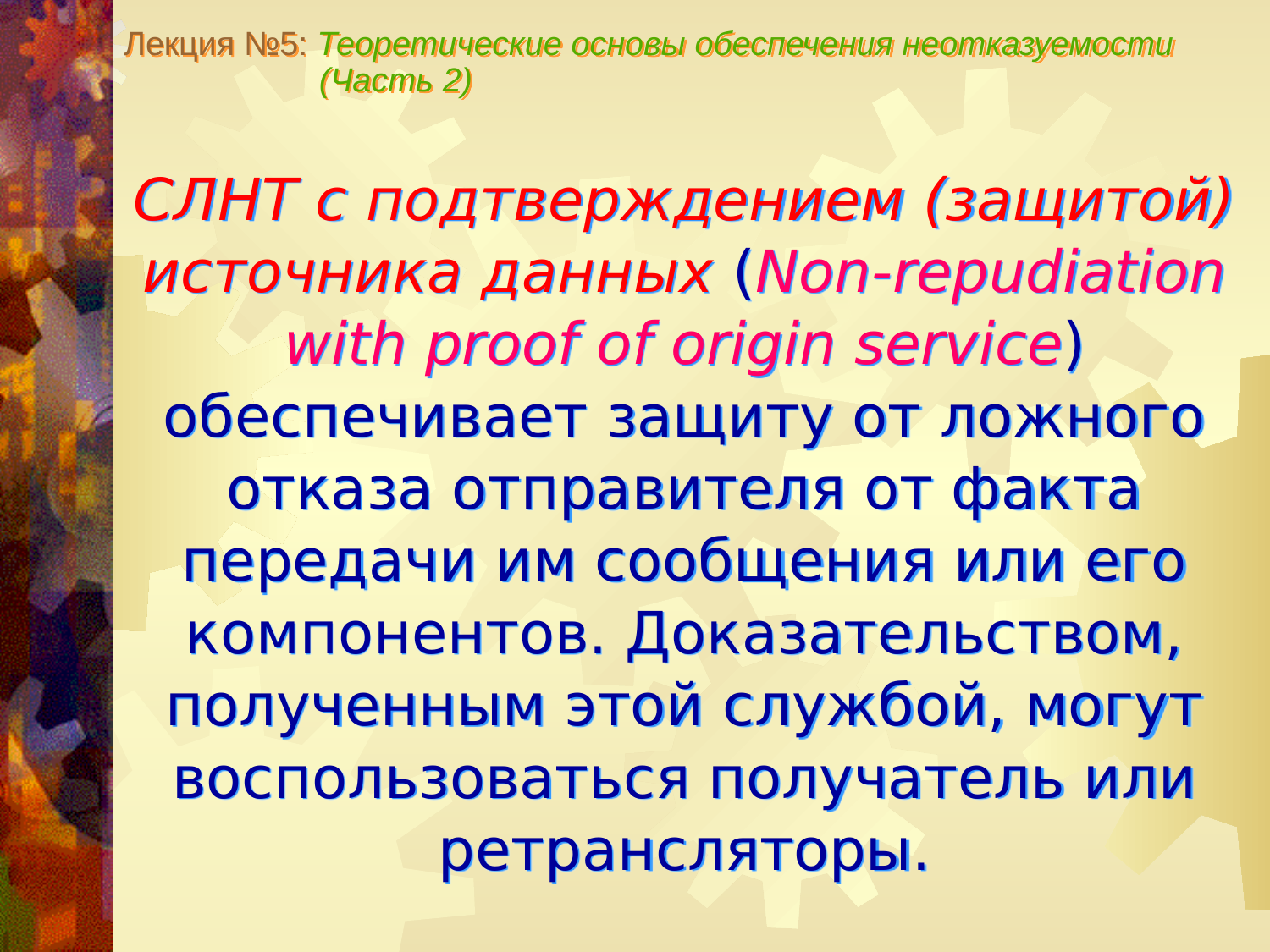

Лекция №5: Теоретические основы обеспечения неотказуемости
                       (Часть 2)
СЛНТ с подтверждением (защитой) источника данных (Non-repudiation with proof of origin service) обеспечивает защиту от ложного отказа отправителя от факта передачи им сообщения или его компонентов. Доказательством, полученным этой службой, могут воспользоваться получатель или ретрансляторы.